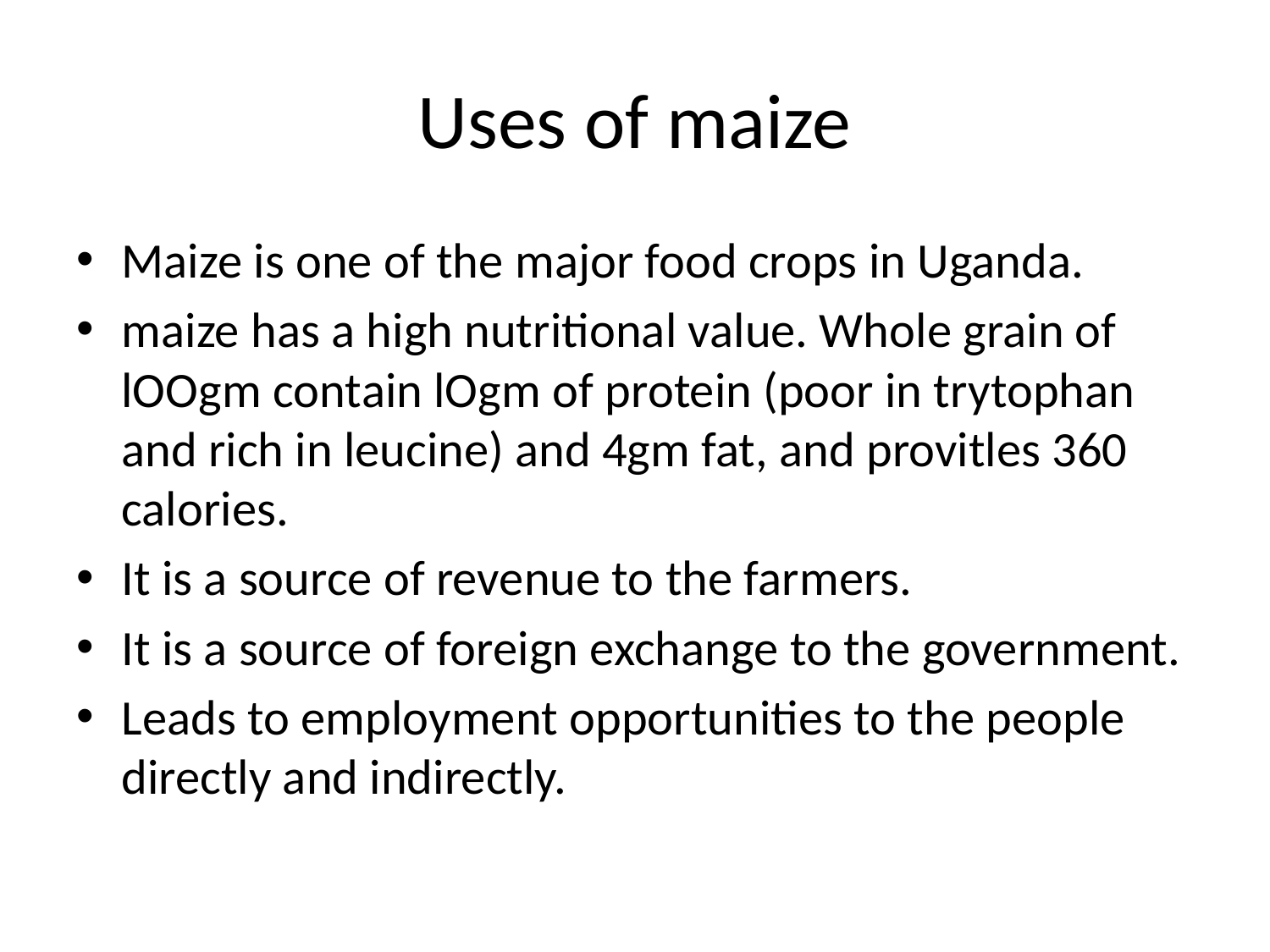

# Uses of maize
Maize is one of the major food crops in Uganda.
maize has a high nutritional value. Whole grain of lOOgm contain lOgm of protein (poor in trytophan and rich in leucine) and 4gm fat, and provitles 360 calories.
It is a source of revenue to the farmers.
It is a source of foreign exchange to the government.
Leads to employment opportunities to the people directly and indirectly.